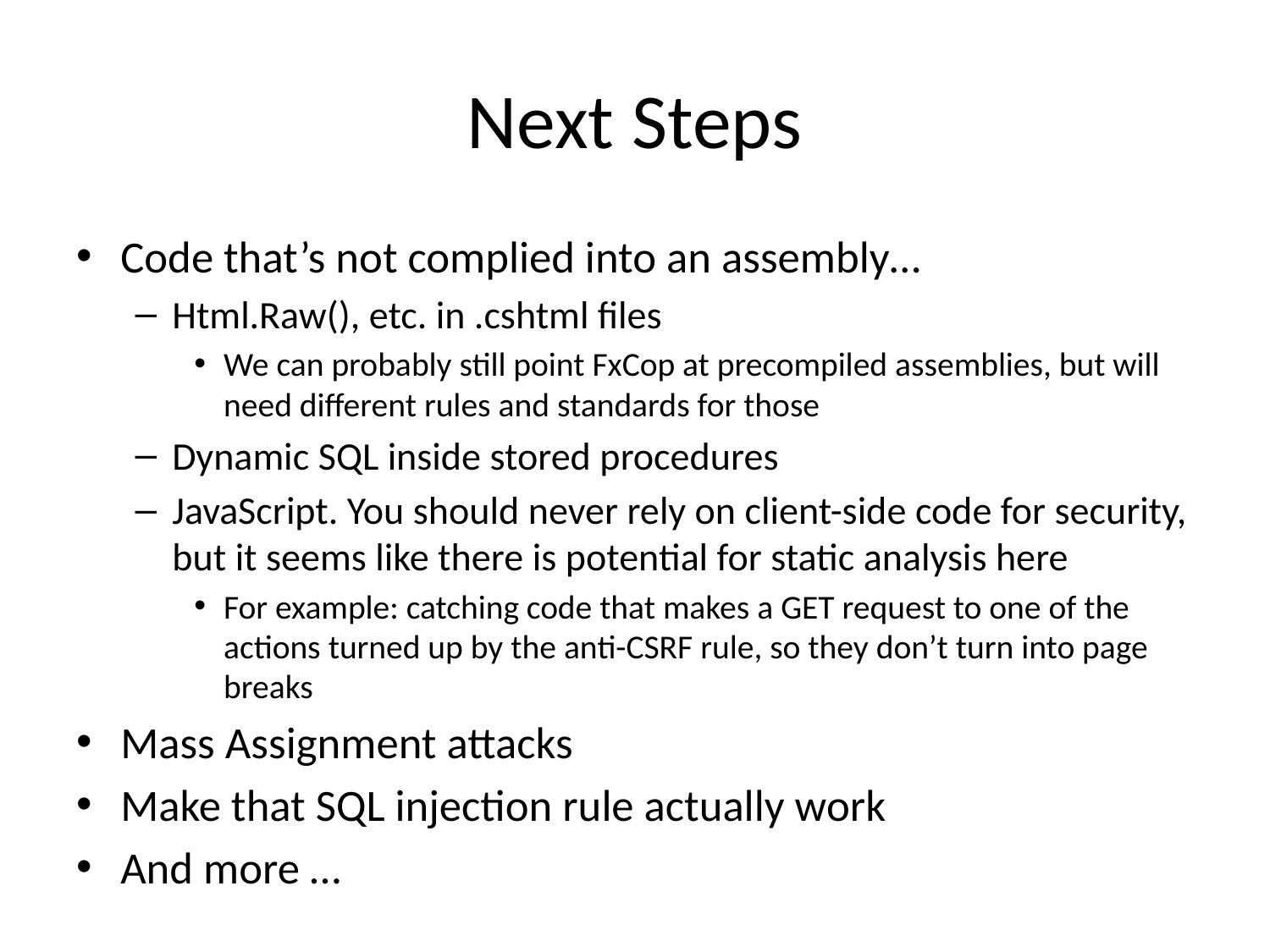

# Next Steps
Code that’s not complied into an assembly…
Html.Raw(), etc. in .cshtml files
We can probably still point FxCop at precompiled assemblies, but will need different rules and standards for those
Dynamic SQL inside stored procedures
JavaScript. You should never rely on client-side code for security, but it seems like there is potential for static analysis here
For example: catching code that makes a GET request to one of the actions turned up by the anti-CSRF rule, so they don’t turn into page breaks
Mass Assignment attacks
Make that SQL injection rule actually work
And more …